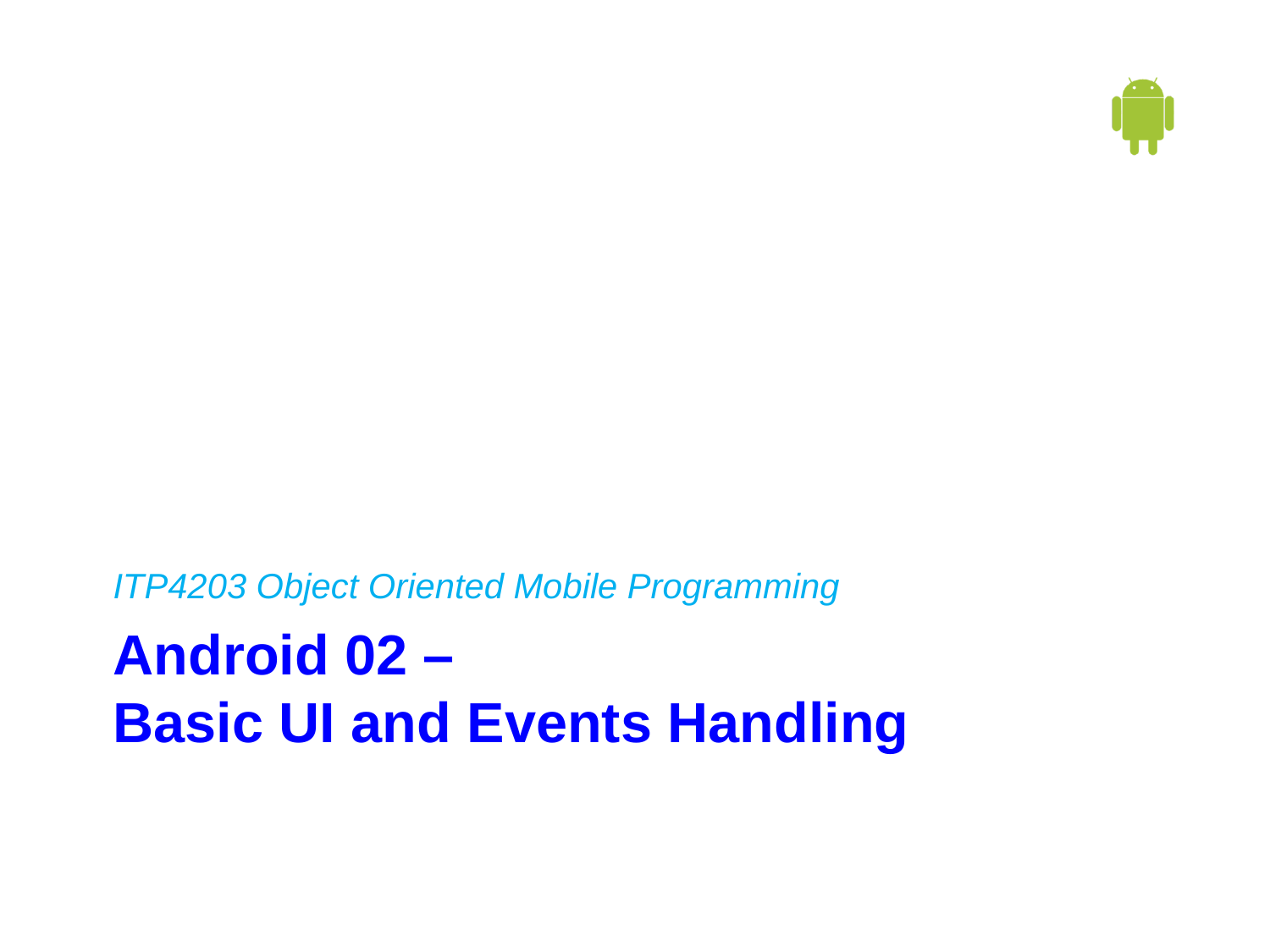

ITP4203 Object Oriented Mobile Programming
# Android 02 – Basic UI and Events Handling